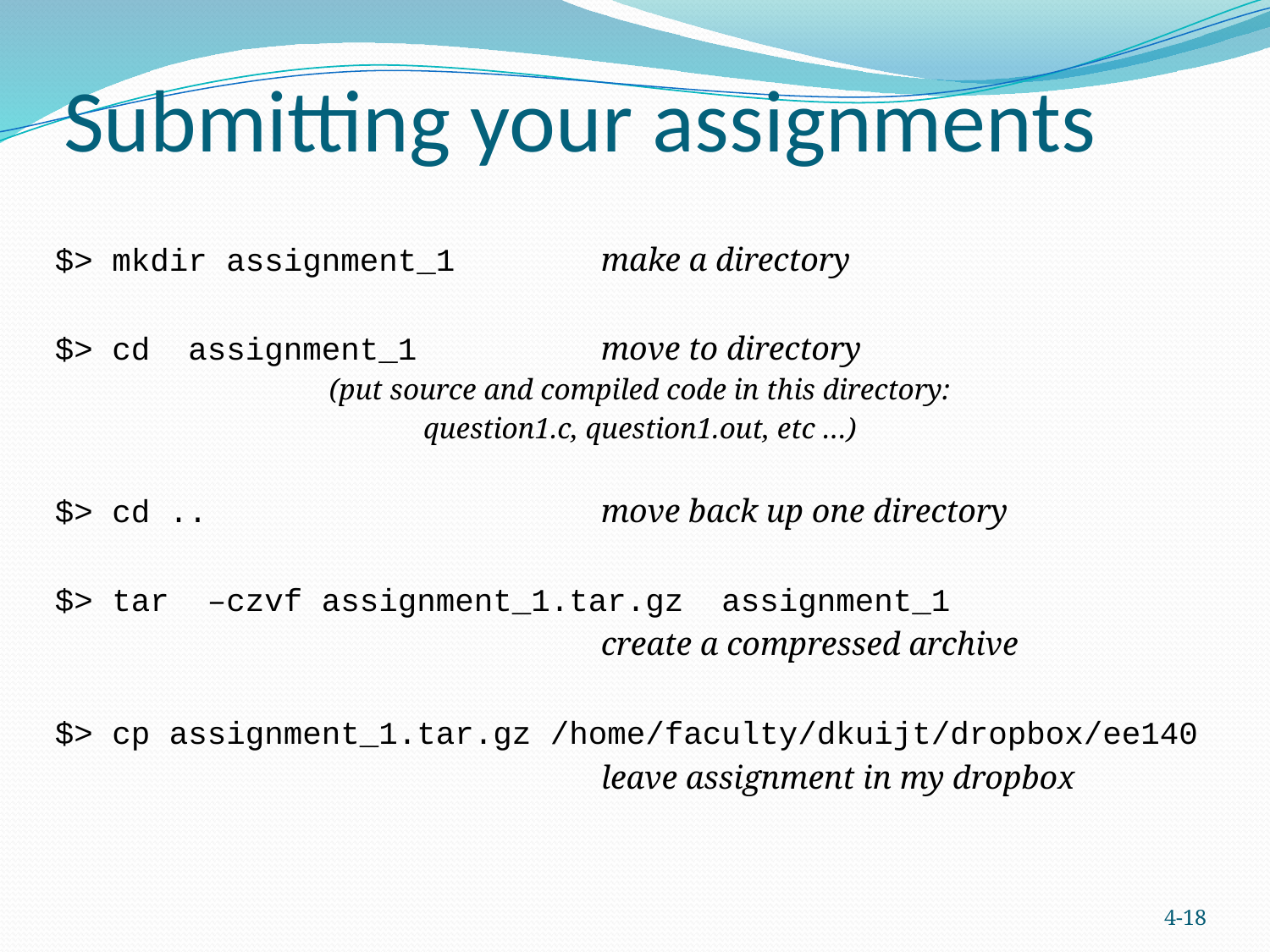

# Submitting your assignments
$> mkdir assignment_1 	make a directory

$> cd  assignment_1 		move to directory
(put source and compiled code in this directory:
question1.c, question1.out, etc …)

$> cd .. 			move back up one directory

$> tar  –czvf assignment_1.tar.gz  assignment_1
					create a compressed archive

$> cp assignment_1.tar.gz /home/faculty/dkuijt/dropbox/ee140
					leave assignment in my dropbox
4-18